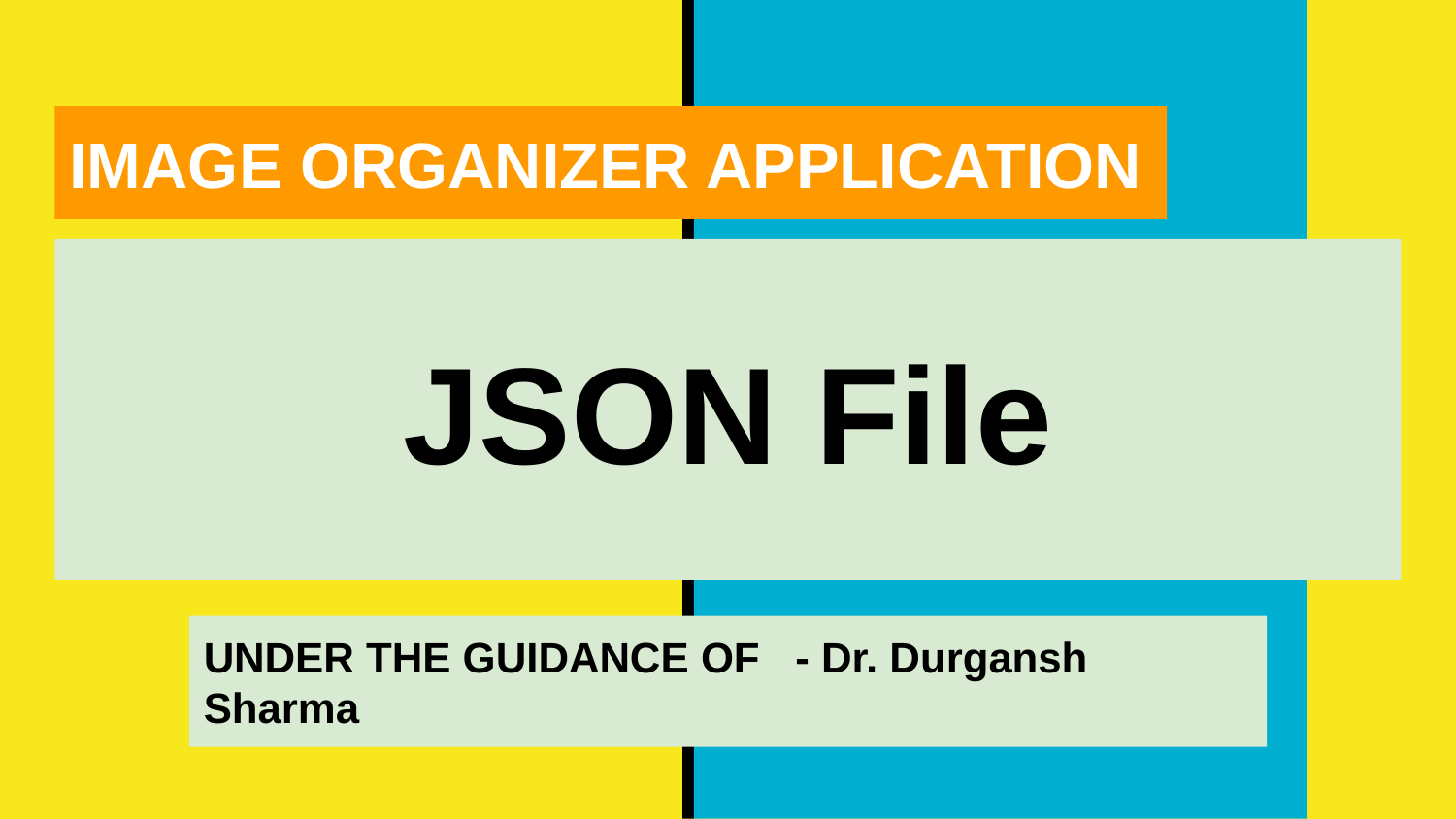

IMAGE ORGANIZER APPLICATION
# JSON File
UNDER THE GUIDANCE OF   - Dr. Durgansh Sharma